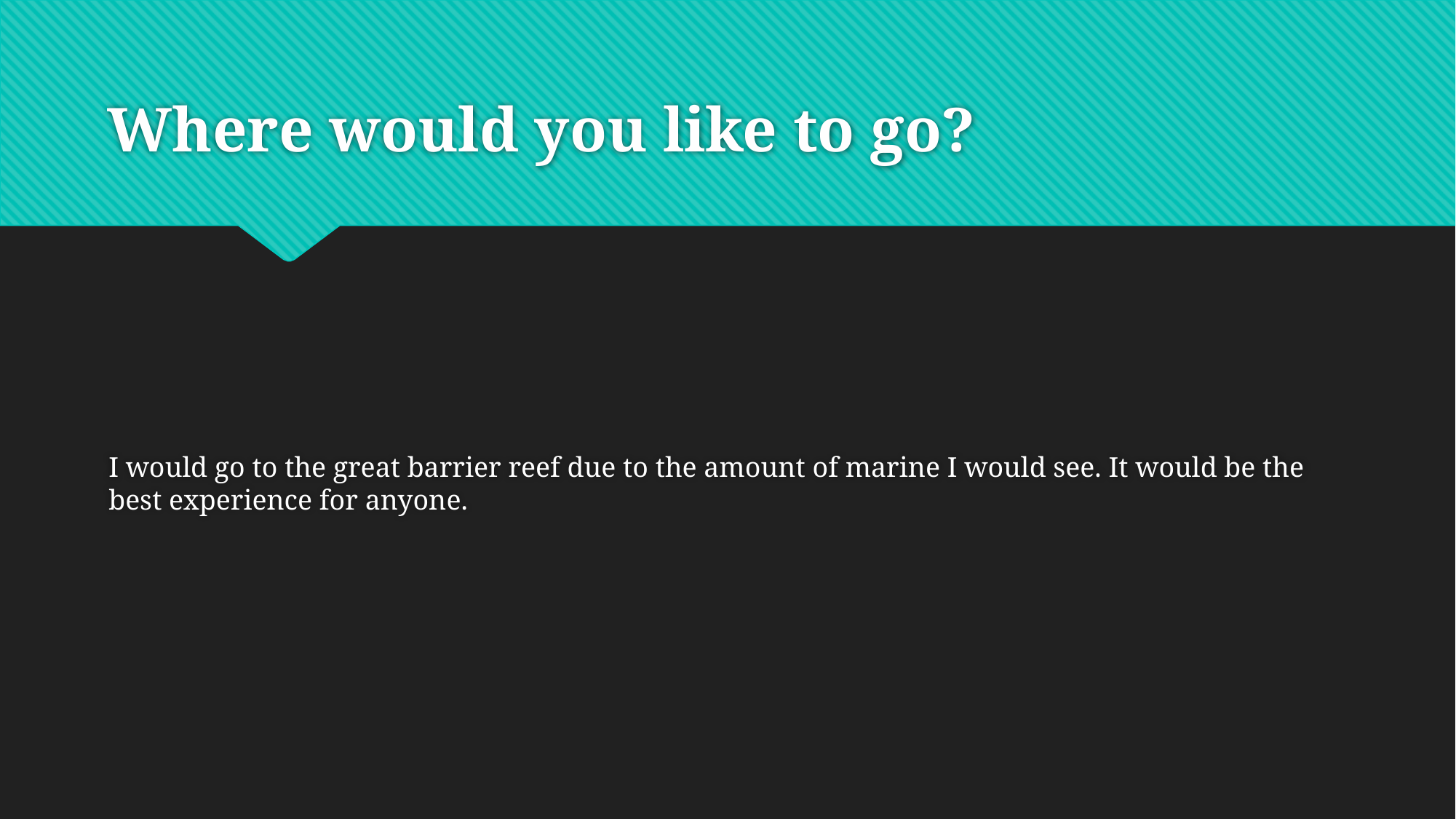

# Where would you like to go?
I would go to the great barrier reef due to the amount of marine I would see. It would be the best experience for anyone.